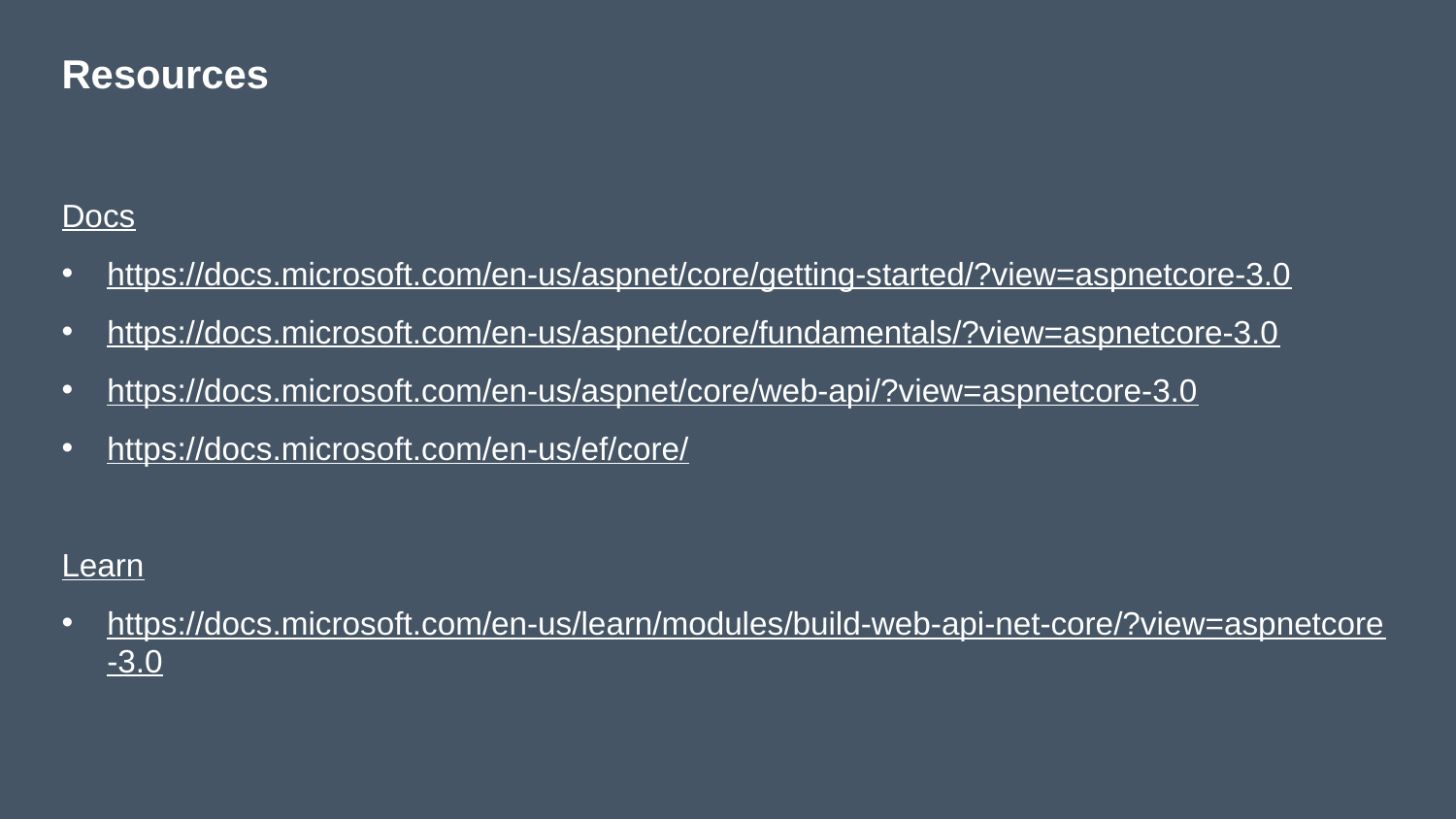

# Resources
Docs
https://docs.microsoft.com/en-us/aspnet/core/getting-started/?view=aspnetcore-3.0
https://docs.microsoft.com/en-us/aspnet/core/fundamentals/?view=aspnetcore-3.0
https://docs.microsoft.com/en-us/aspnet/core/web-api/?view=aspnetcore-3.0
https://docs.microsoft.com/en-us/ef/core/

Learn
https://docs.microsoft.com/en-us/learn/modules/build-web-api-net-core/?view=aspnetcore-3.0